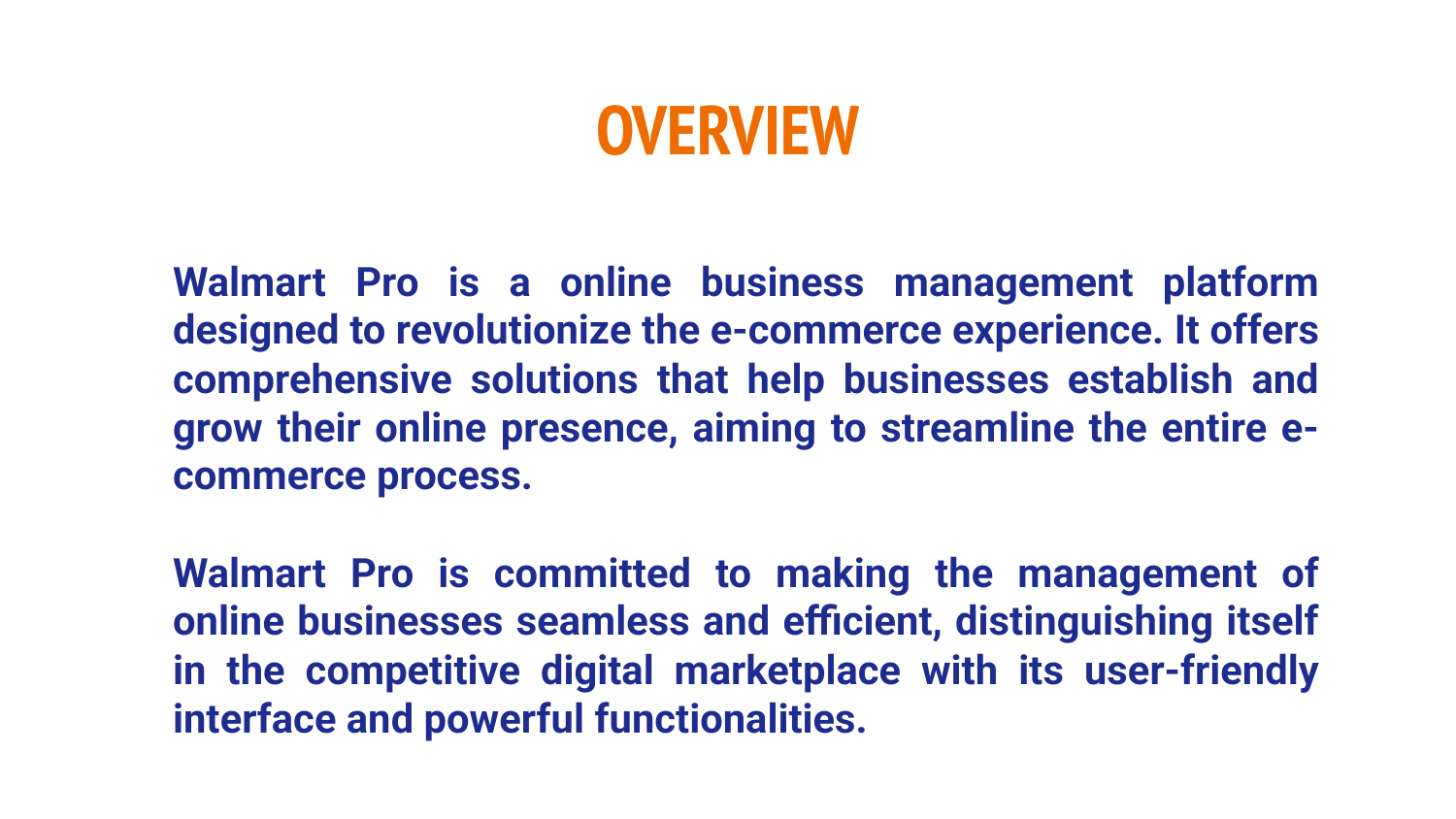

# OVERVIEW
Walmart Pro is a online business management platform designed to revolutionize the e-commerce experience. It offers comprehensive solutions that help businesses establish and grow their online presence, aiming to streamline the entire e-commerce process.

Walmart Pro is committed to making the management of online businesses seamless and efficient, distinguishing itself in the competitive digital marketplace with its user-friendly interface and powerful functionalities.